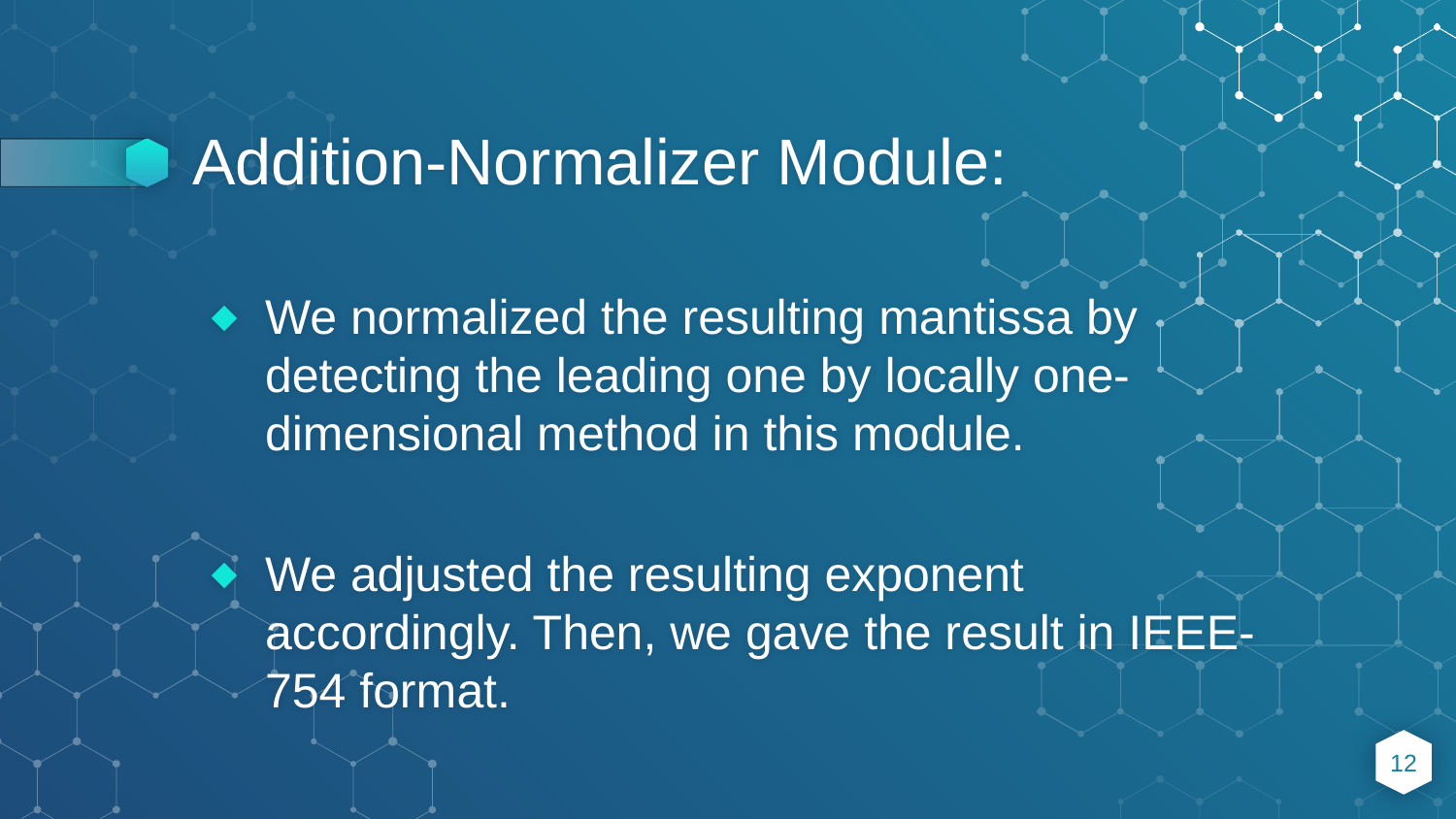

# Addition-Normalizer Module:
We normalized the resulting mantissa by detecting the leading one by locally one-dimensional method in this module.

We adjusted the resulting exponent accordingly. Then, we gave the result in IEEE-754 format.

We then checked the result for Underflow and Overflow.

This module had an accuracy of 99.75% on the test bench.
12